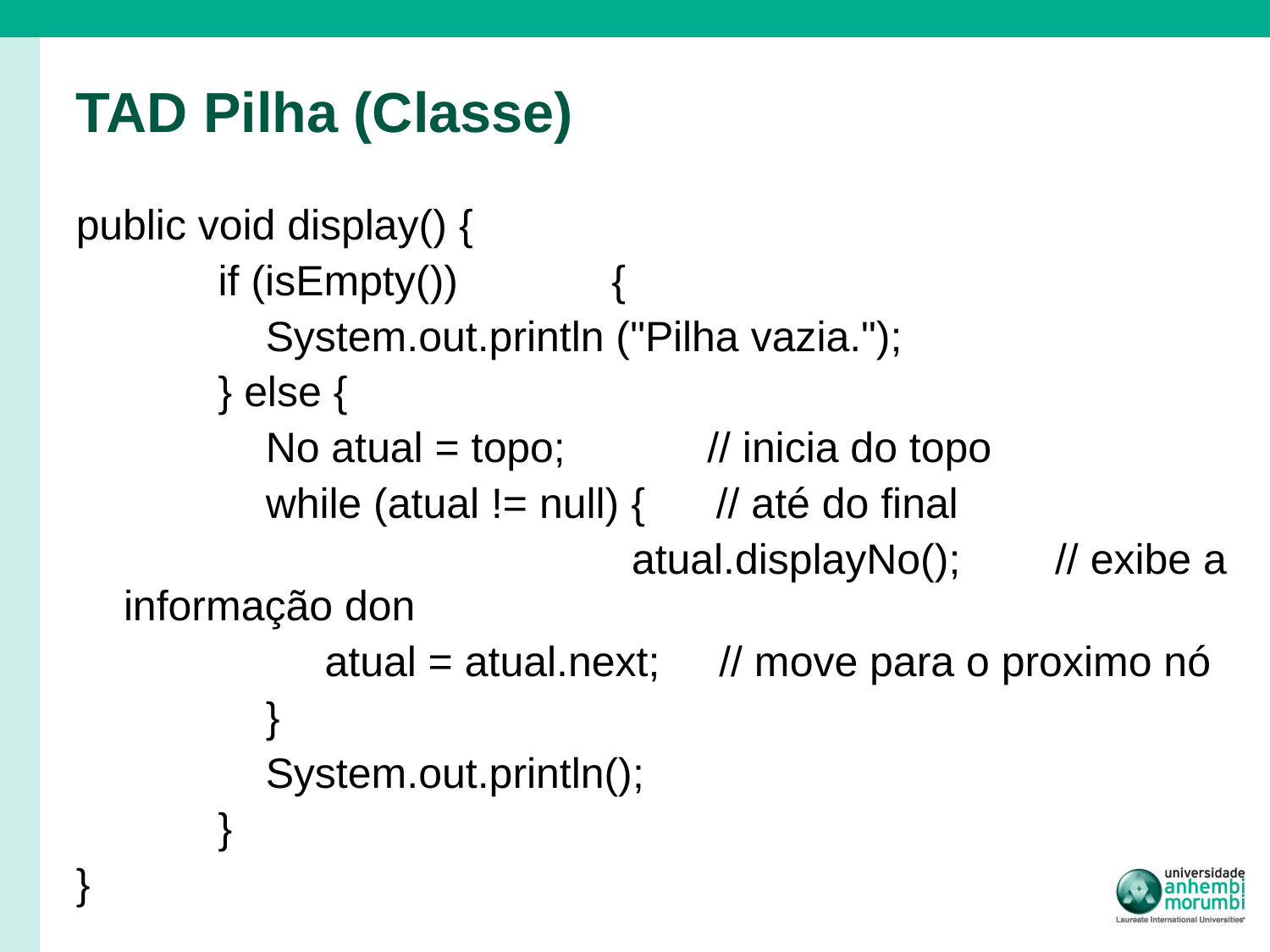

# TAD Pilha (Classe)
public void display() {
            if (isEmpty())             {
                System.out.println ("Pilha vazia.");
            } else {
                No atual = topo;            // inicia do topo
                while (atual != null) {      // até do final
					atual.displayNo();        // exibe a informação don
                     atual = atual.next;     // move para o proximo nó
                }
                System.out.println();
            }
}